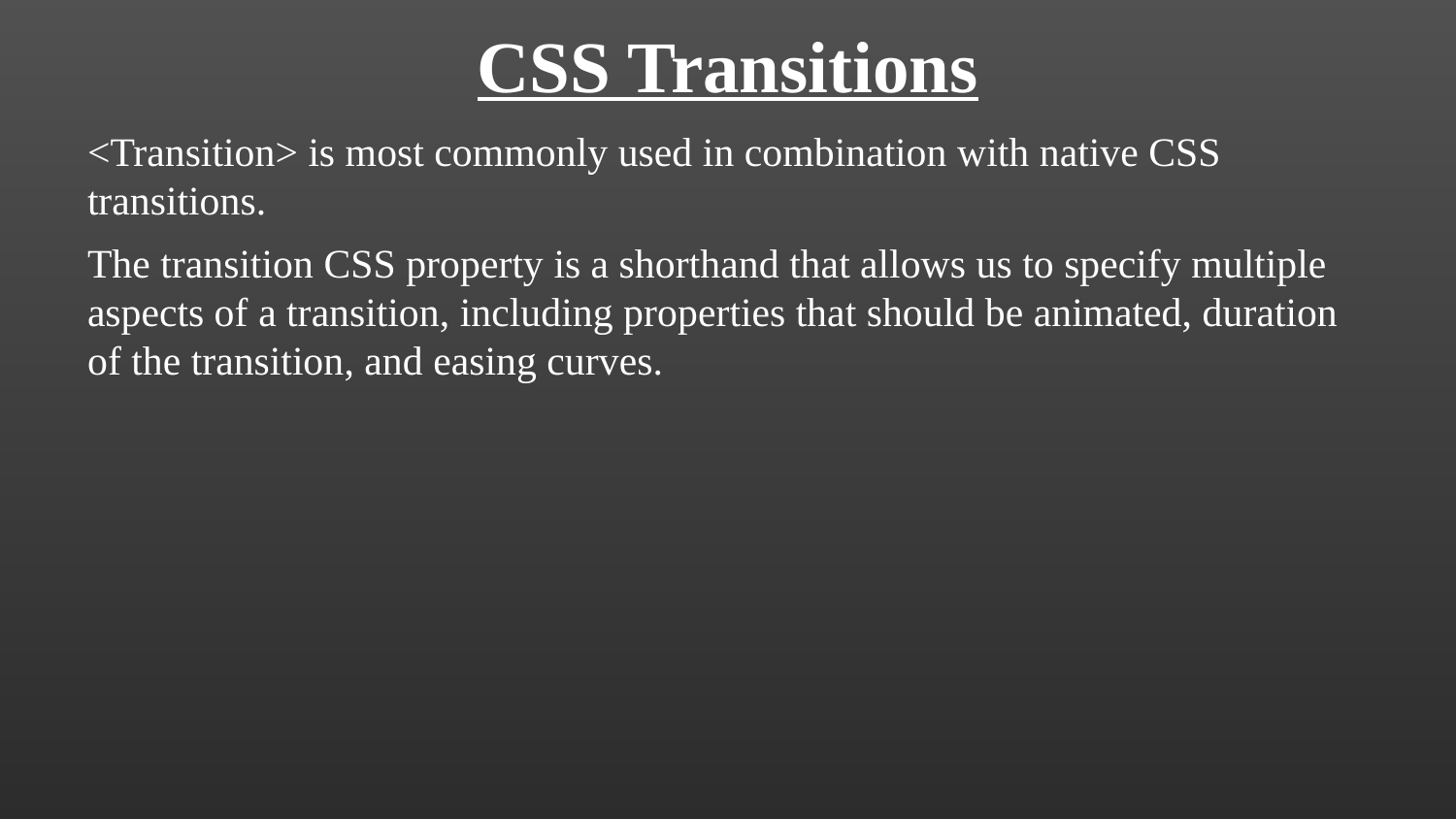

CSS Transitions
<Transition> is most commonly used in combination with native CSS transitions.
The transition CSS property is a shorthand that allows us to specify multiple aspects of a transition, including properties that should be animated, duration of the transition, and easing curves.